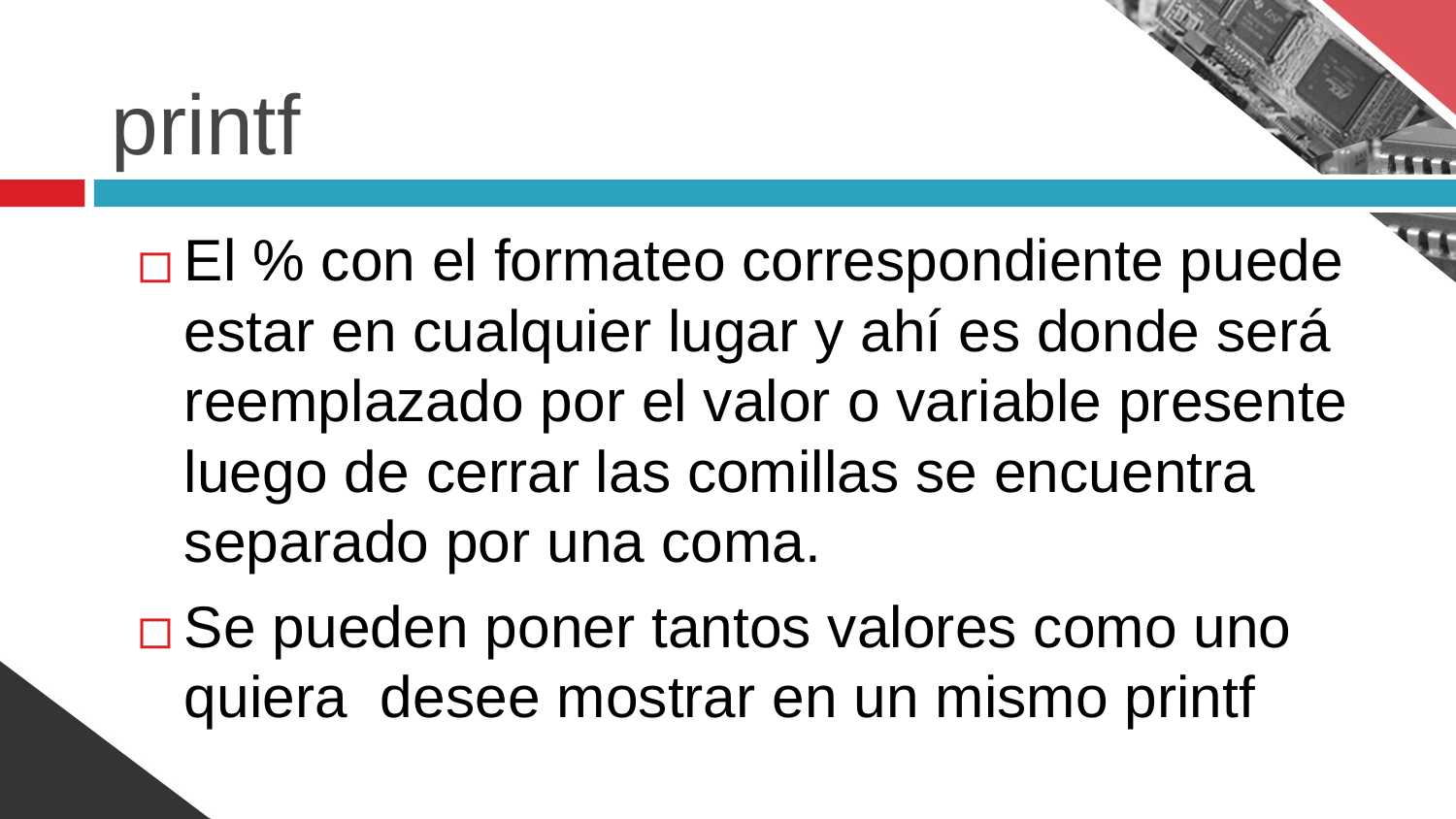

# printf
El % con el formateo correspondiente puede estar en cualquier lugar y ahí es donde será reemplazado por el valor o variable presente luego de cerrar las comillas se encuentra separado por una coma.
Se pueden poner tantos valores como uno quiera  desee mostrar en un mismo printf